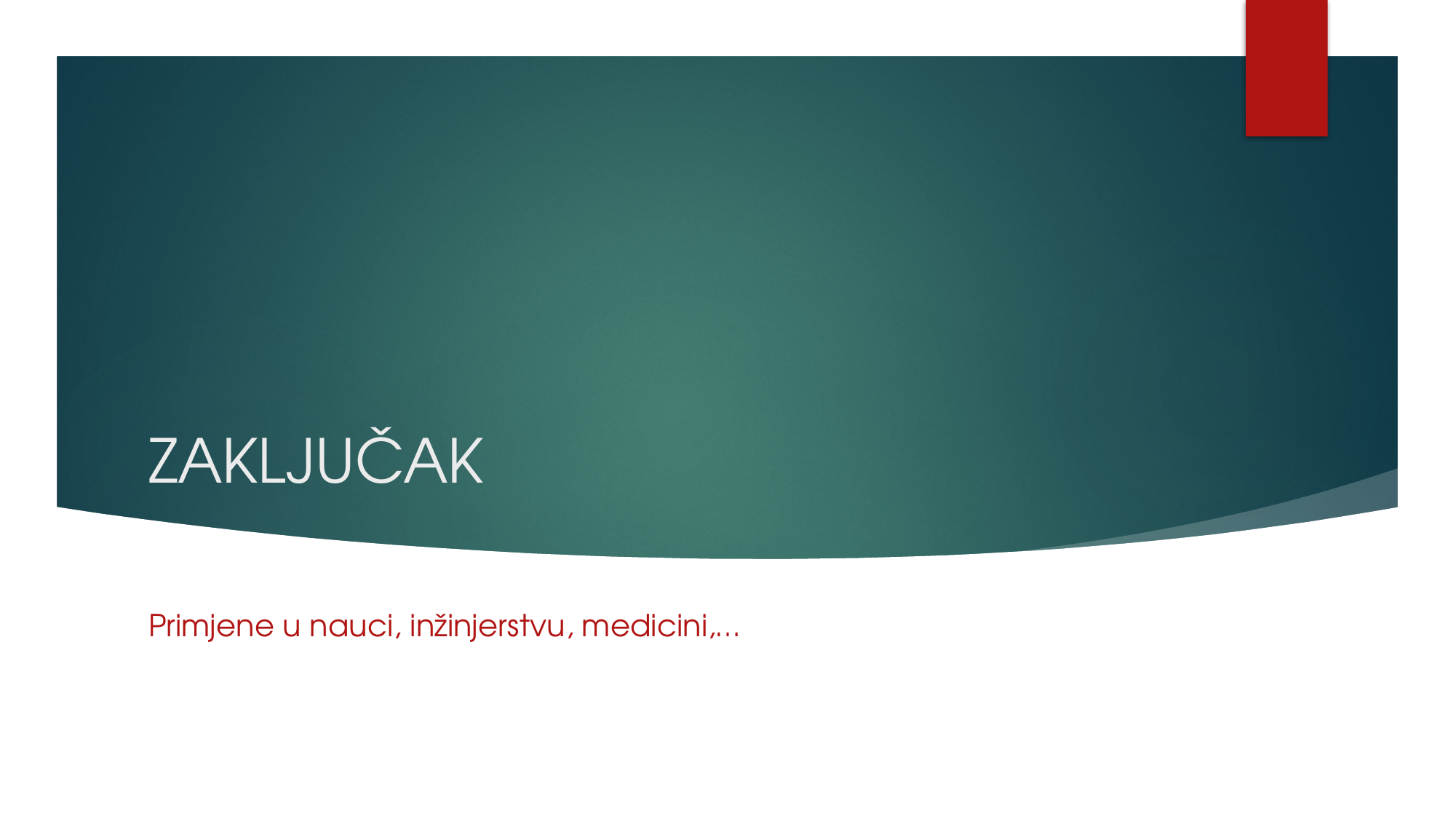

# ZAKLJUČAK
Primjene u nauci, inžinjerstvu, medicini,…